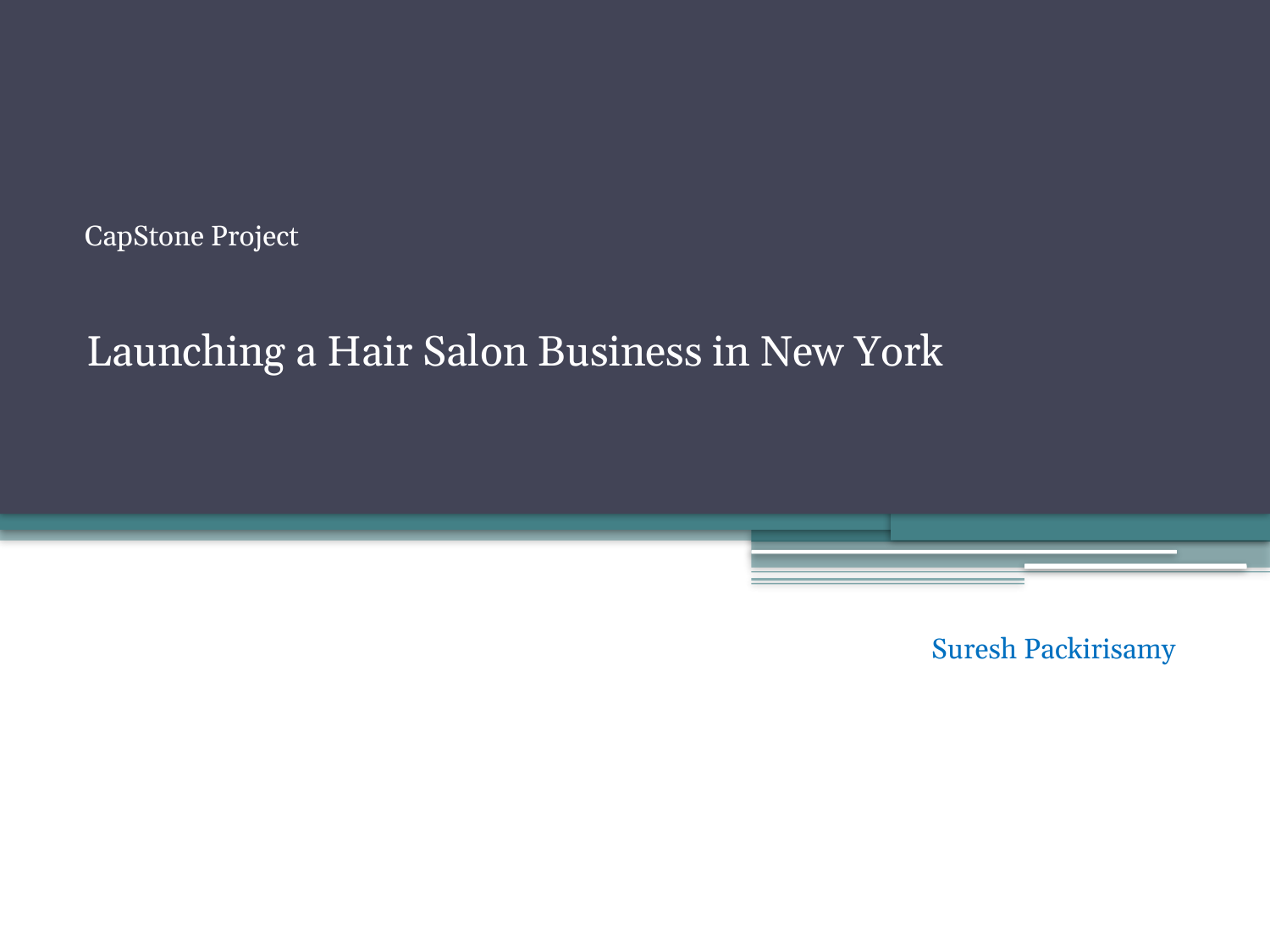

CapStone Project
Launching a Hair Salon Business in New York
Suresh Packirisamy